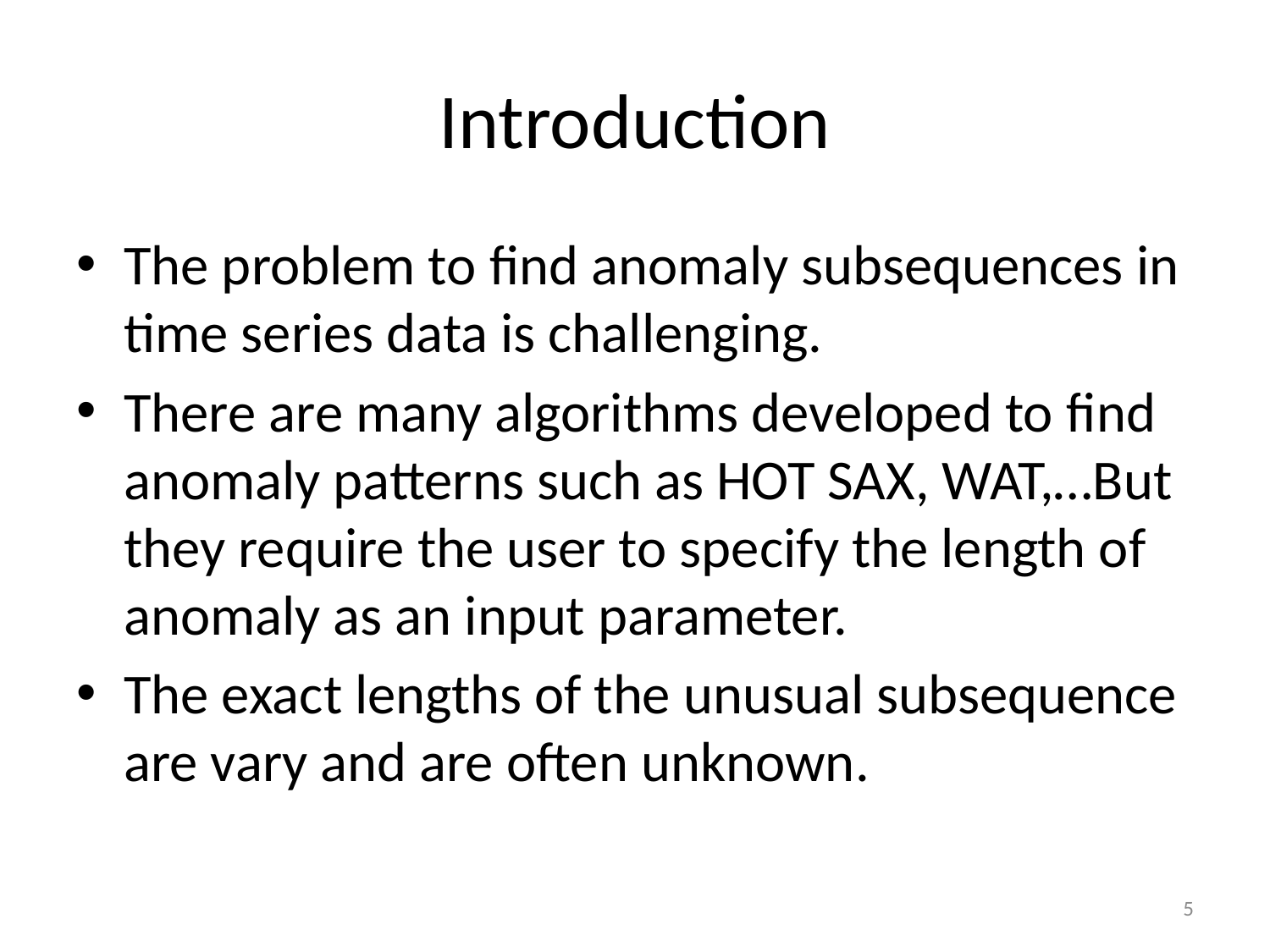

# Introduction
The problem to find anomaly subsequences in time series data is challenging.
There are many algorithms developed to find anomaly patterns such as HOT SAX, WAT,…But they require the user to specify the length of anomaly as an input parameter.
The exact lengths of the unusual subsequence are vary and are often unknown.
5